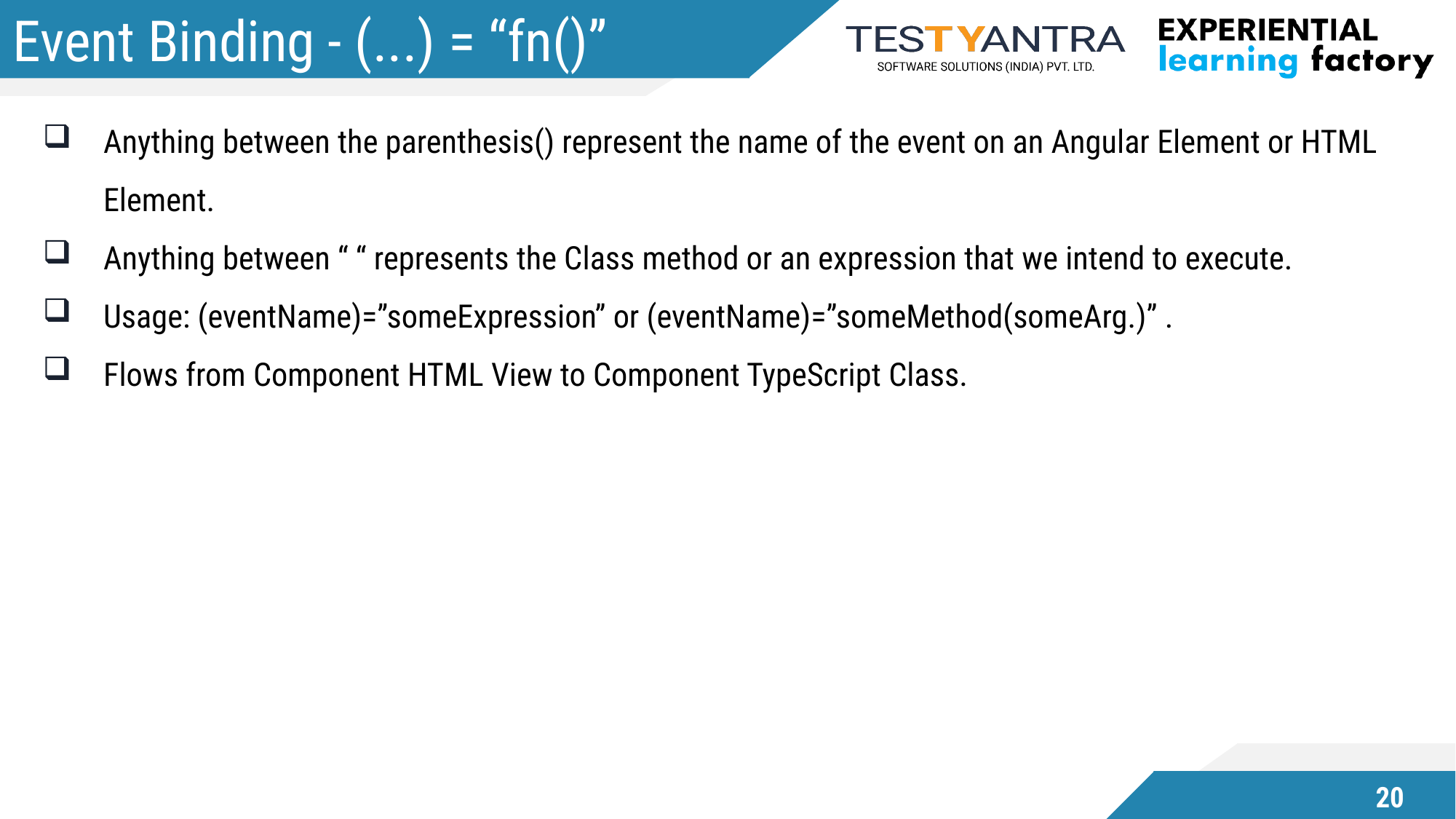

# Event Binding - (...) = “fn()”
Anything between the parenthesis() represent the name of the event on an Angular Element or HTML Element.
Anything between “ “ represents the Class method or an expression that we intend to execute.
Usage: (eventName)=”someExpression” or (eventName)=”someMethod(someArg.)” .
Flows from Component HTML View to Component TypeScript Class.
20